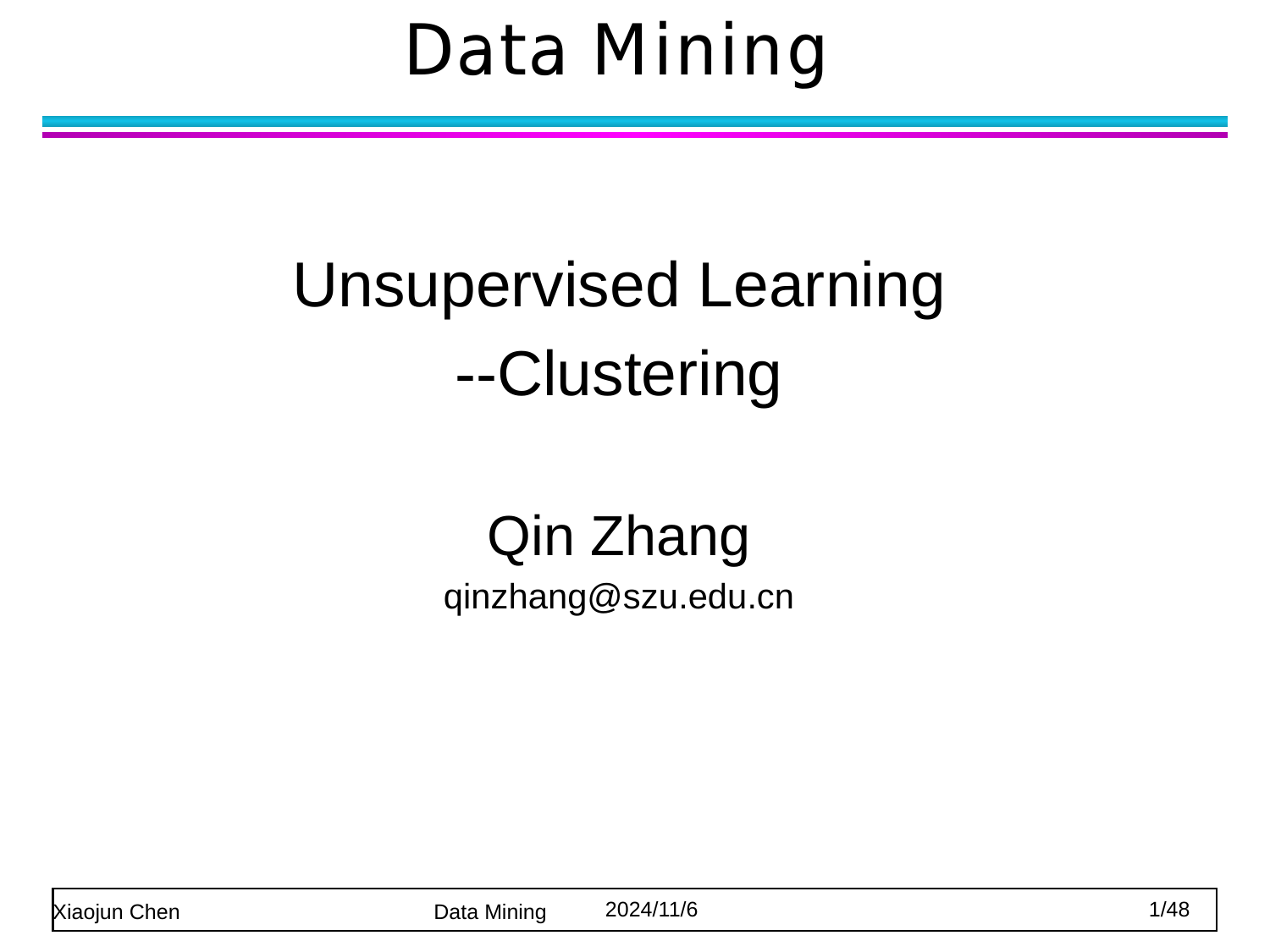

# Data Mining
Unsupervised Learning
--Clustering

Qin Zhang
qinzhang@szu.edu.cn

2024/11/6
1/48